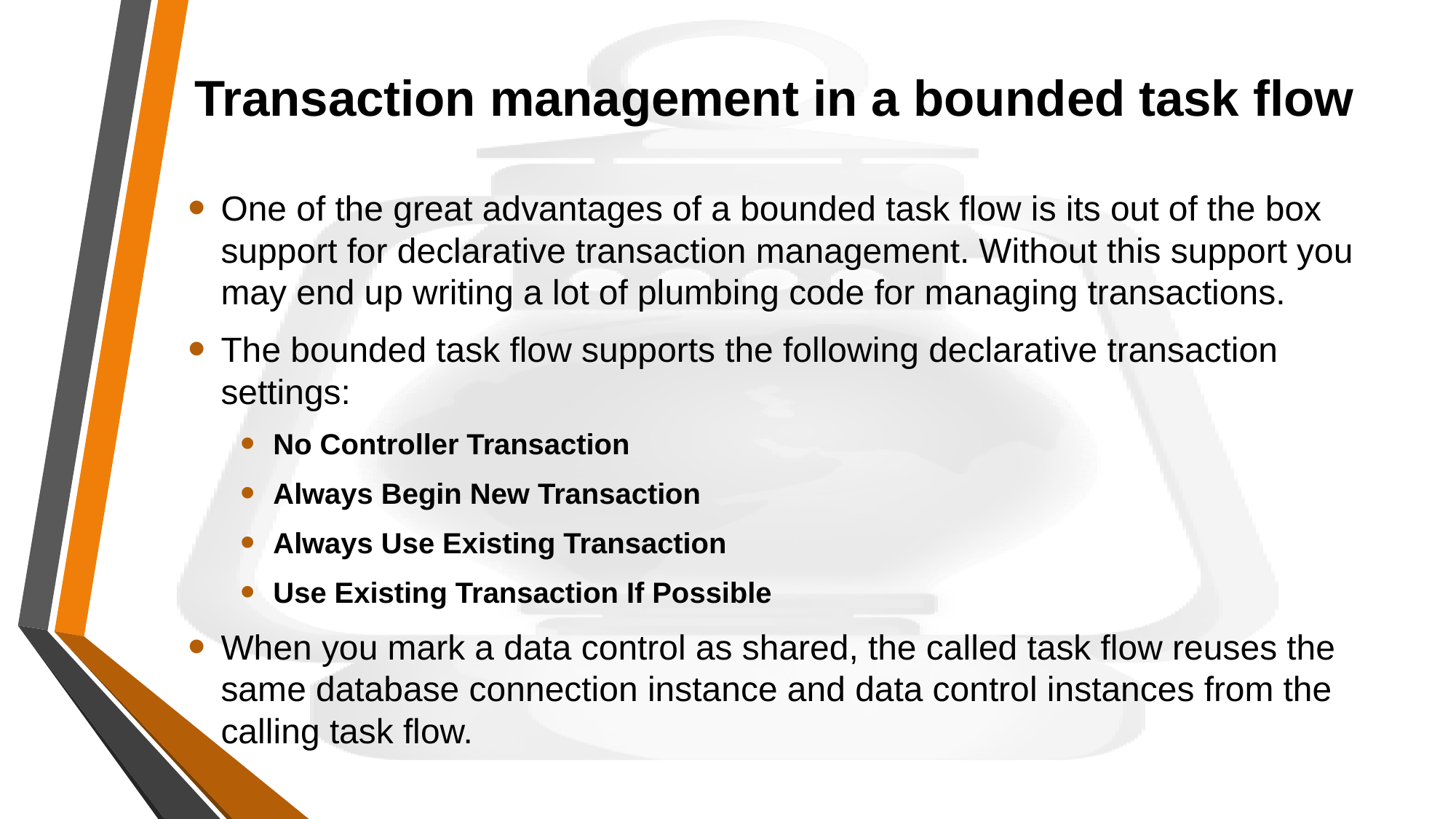

# Transaction management in a bounded task flow
One of the great advantages of a bounded task flow is its out of the box support for declarative transaction management. Without this support you may end up writing a lot of plumbing code for managing transactions.
The bounded task flow supports the following declarative transaction settings:
No Controller Transaction
Always Begin New Transaction
Always Use Existing Transaction
Use Existing Transaction If Possible
When you mark a data control as shared, the called task flow reuses the same database connection instance and data control instances from the calling task flow.